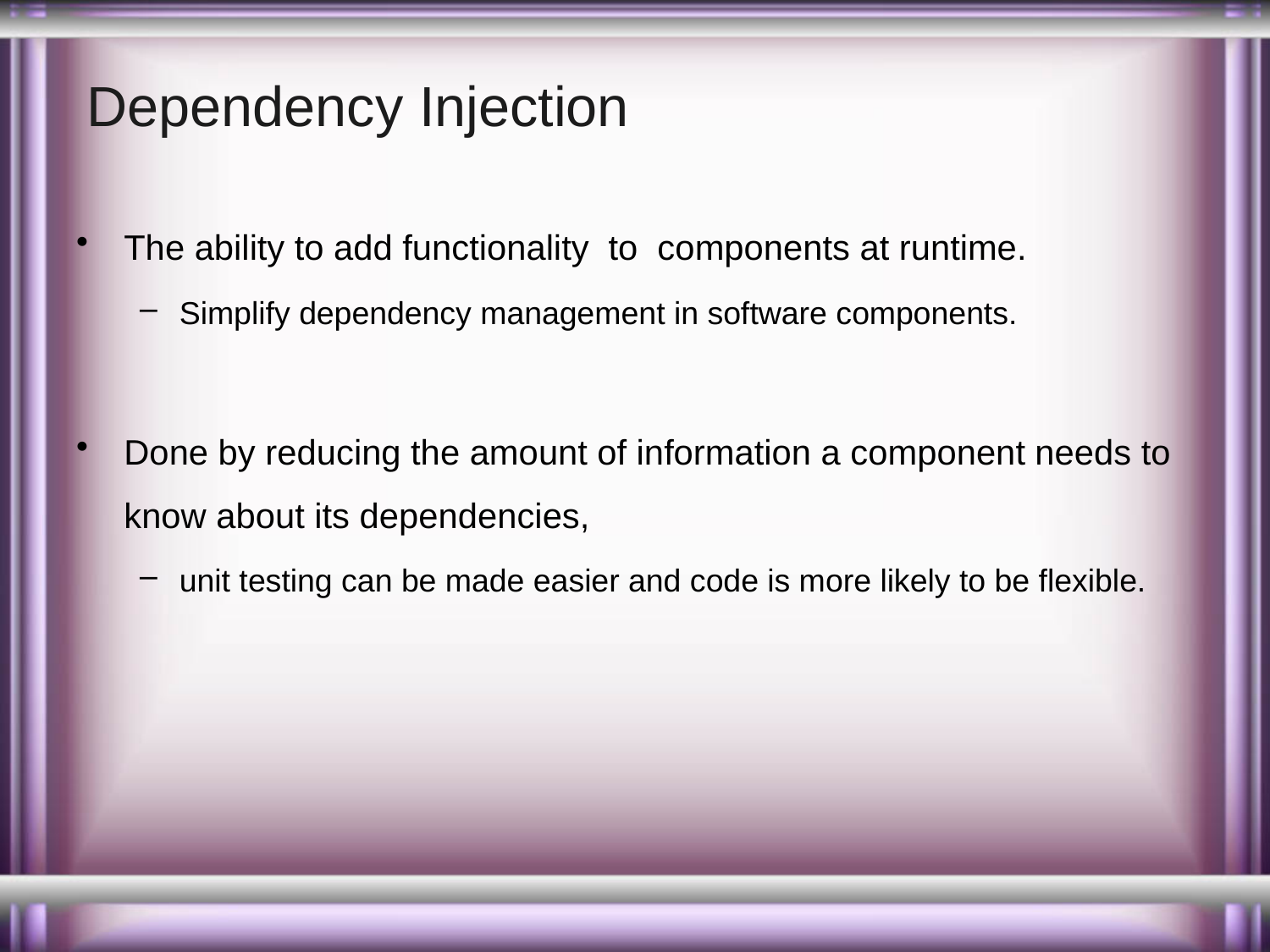

# Dependency Injection

The ability to add functionality  to  components at runtime.
Simplify dependency management in software components.

Done by reducing the amount of information a component needs to know about its dependencies,
unit testing can be made easier and code is more likely to be flexible.